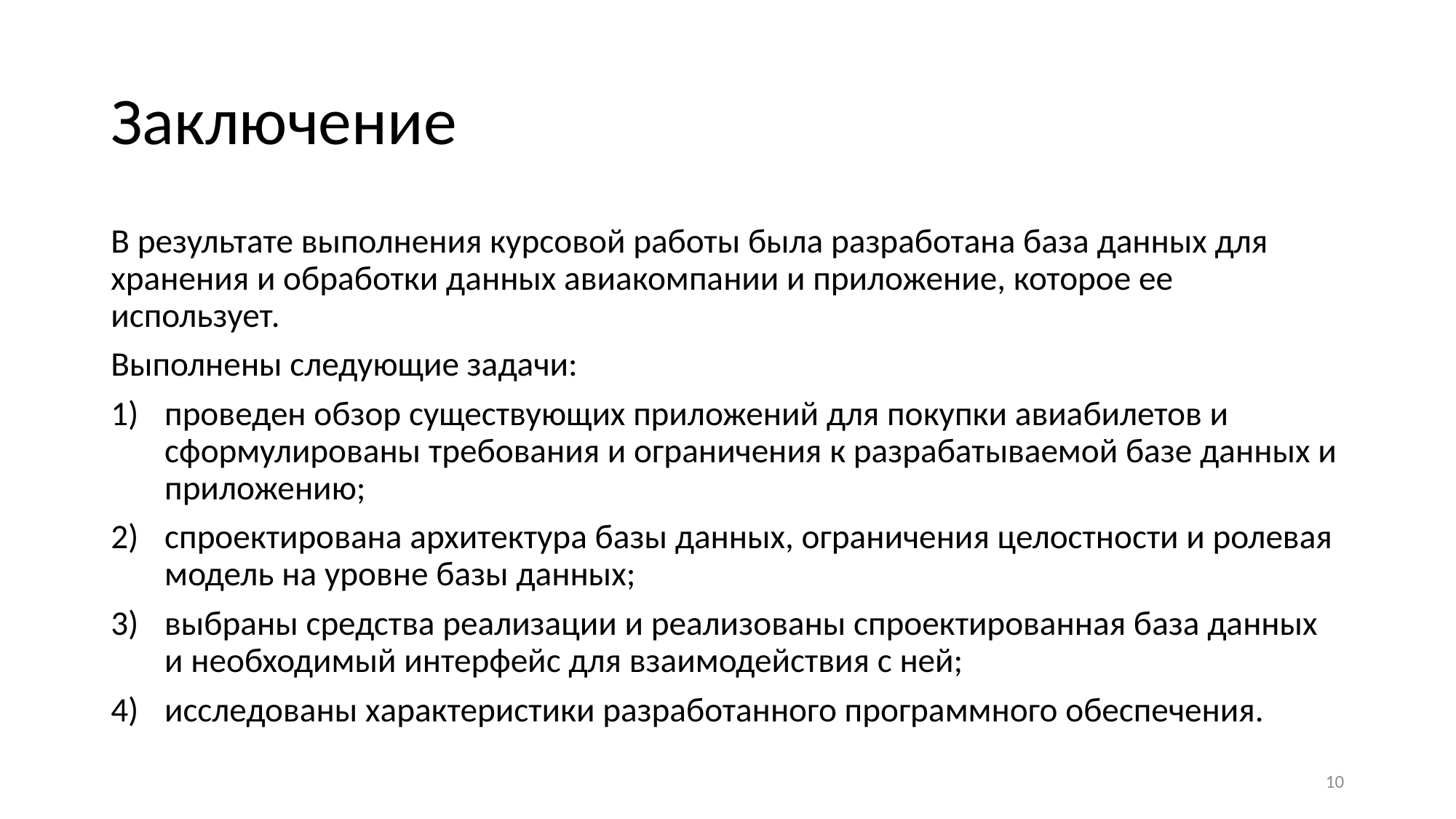

# Заключение
В результате выполнения курсовой работы была разработана база данных для хранения и обработки данных авиакомпании и приложение, которое ее использует.
Выполнены следующие задачи:
проведен обзор существующих приложений для покупки авиабилетов и сформулированы требования и ограничения к разрабатываемой базе данных и приложению;
спроектирована архитектура базы данных, ограничения целостности и ролевая модель на уровне базы данных;
выбраны средства реализации и реализованы спроектированная база данных и необходимый интерфейс для взаимодействия с ней;
исследованы характеристики разработанного программного обеспечения.
10